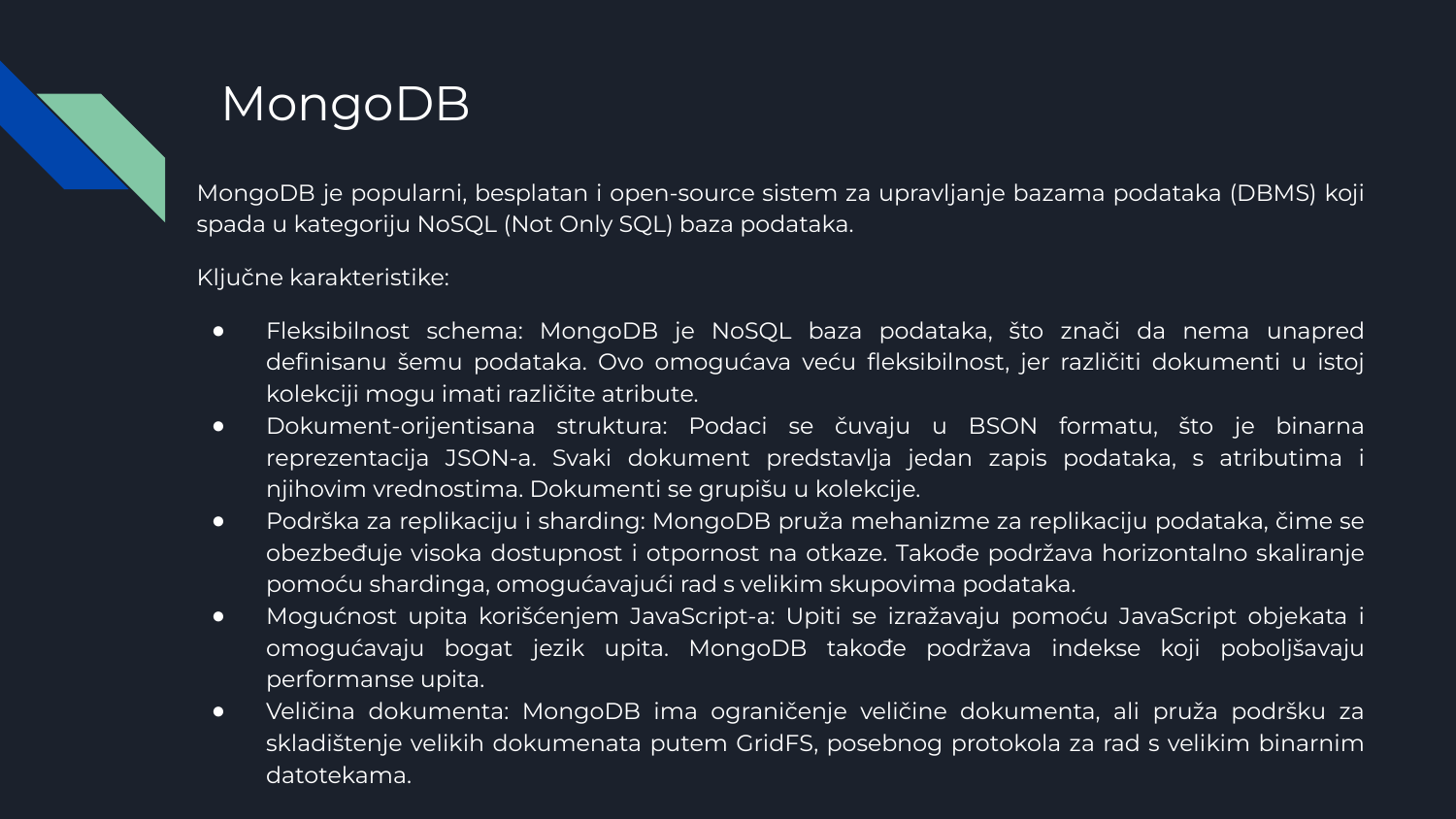

# MongoDB
MongoDB je popularni, besplatan i open-source sistem za upravljanje bazama podataka (DBMS) koji spada u kategoriju NoSQL (Not Only SQL) baza podataka.
Ključne karakteristike:
Fleksibilnost schema: MongoDB je NoSQL baza podataka, što znači da nema unapred definisanu šemu podataka. Ovo omogućava veću fleksibilnost, jer različiti dokumenti u istoj kolekciji mogu imati različite atribute.
Dokument-orijentisana struktura: Podaci se čuvaju u BSON formatu, što je binarna reprezentacija JSON-a. Svaki dokument predstavlja jedan zapis podataka, s atributima i njihovim vrednostima. Dokumenti se grupišu u kolekcije.
Podrška za replikaciju i sharding: MongoDB pruža mehanizme za replikaciju podataka, čime se obezbeđuje visoka dostupnost i otpornost na otkaze. Takođe podržava horizontalno skaliranje pomoću shardinga, omogućavajući rad s velikim skupovima podataka.
Mogućnost upita korišćenjem JavaScript-a: Upiti se izražavaju pomoću JavaScript objekata i omogućavaju bogat jezik upita. MongoDB takođe podržava indekse koji poboljšavaju performanse upita.
Veličina dokumenta: MongoDB ima ograničenje veličine dokumenta, ali pruža podršku za skladištenje velikih dokumenata putem GridFS, posebnog protokola za rad s velikim binarnim datotekama.